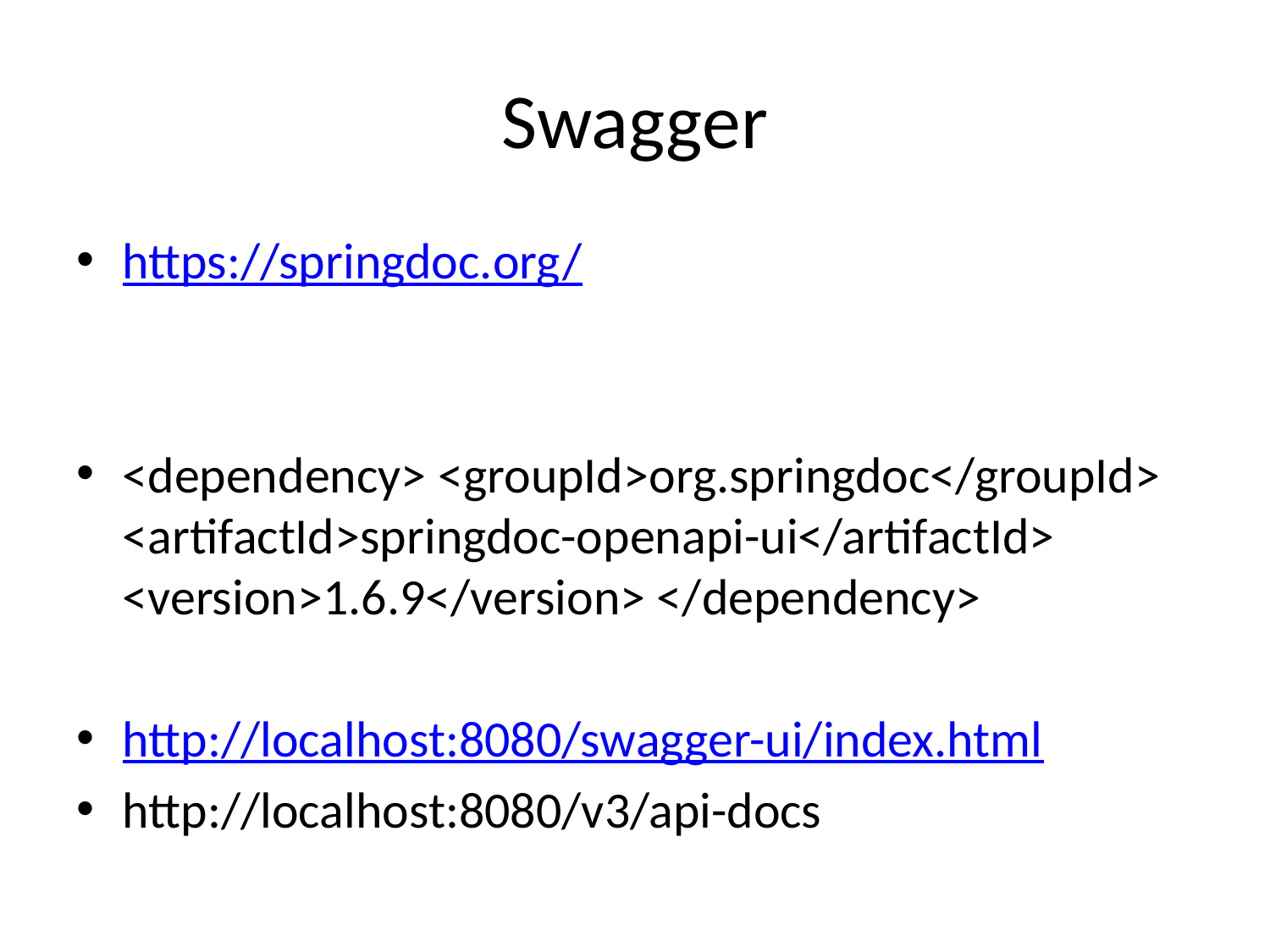

# Swagger
https://springdoc.org/

<dependency> <groupId>org.springdoc</groupId> <artifactId>springdoc-openapi-ui</artifactId> <version>1.6.9</version> </dependency>

http://localhost:8080/swagger-ui/index.html
http://localhost:8080/v3/api-docs